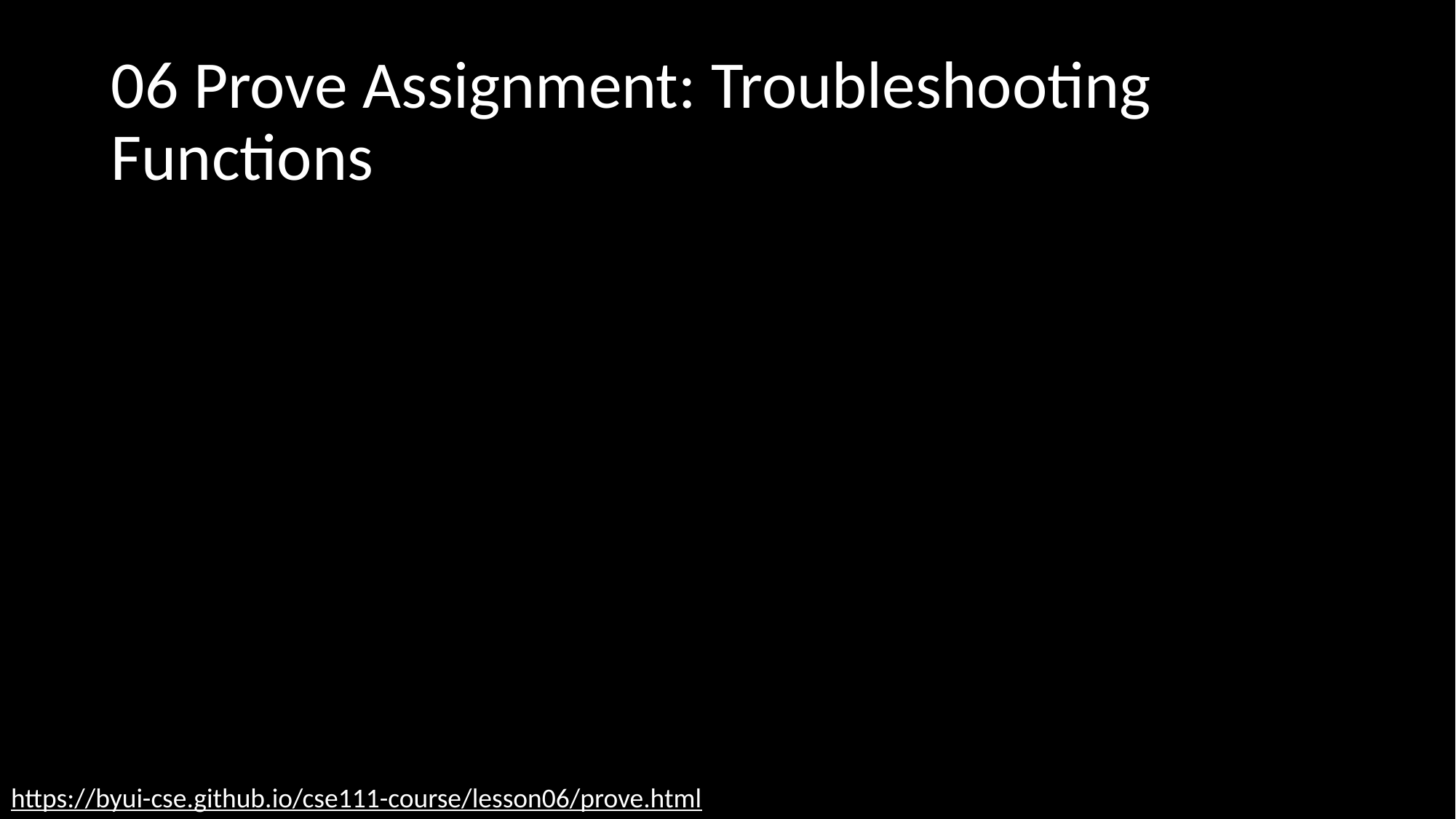

# 06 Prove Assignment: Troubleshooting Functions

https://byui-cse.github.io/cse111-course/lesson06/prove.html